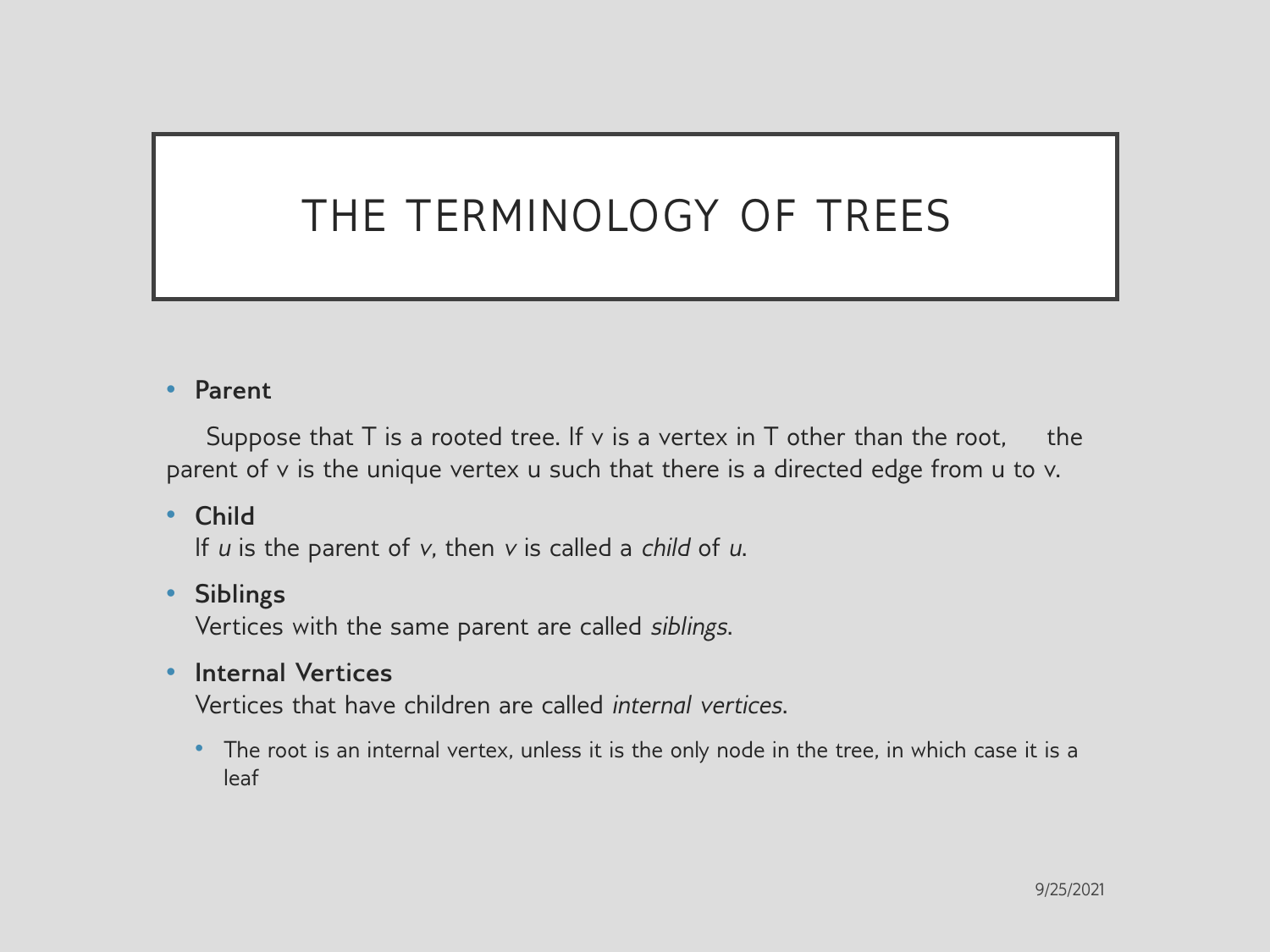

# The terminology of trees
Parent
     Suppose that T is a rooted tree. If v is a vertex in T other than the root,     the parent of v is the unique vertex u such that there is a directed edge from u to v.
Child
If u is the parent of v, then v is called a child of u.
Siblings
Vertices with the same parent are called siblings.
Internal Vertices
Vertices that have children are called internal vertices.
The root is an internal vertex, unless it is the only node in the tree, in which case it is a leaf
9/25/2021